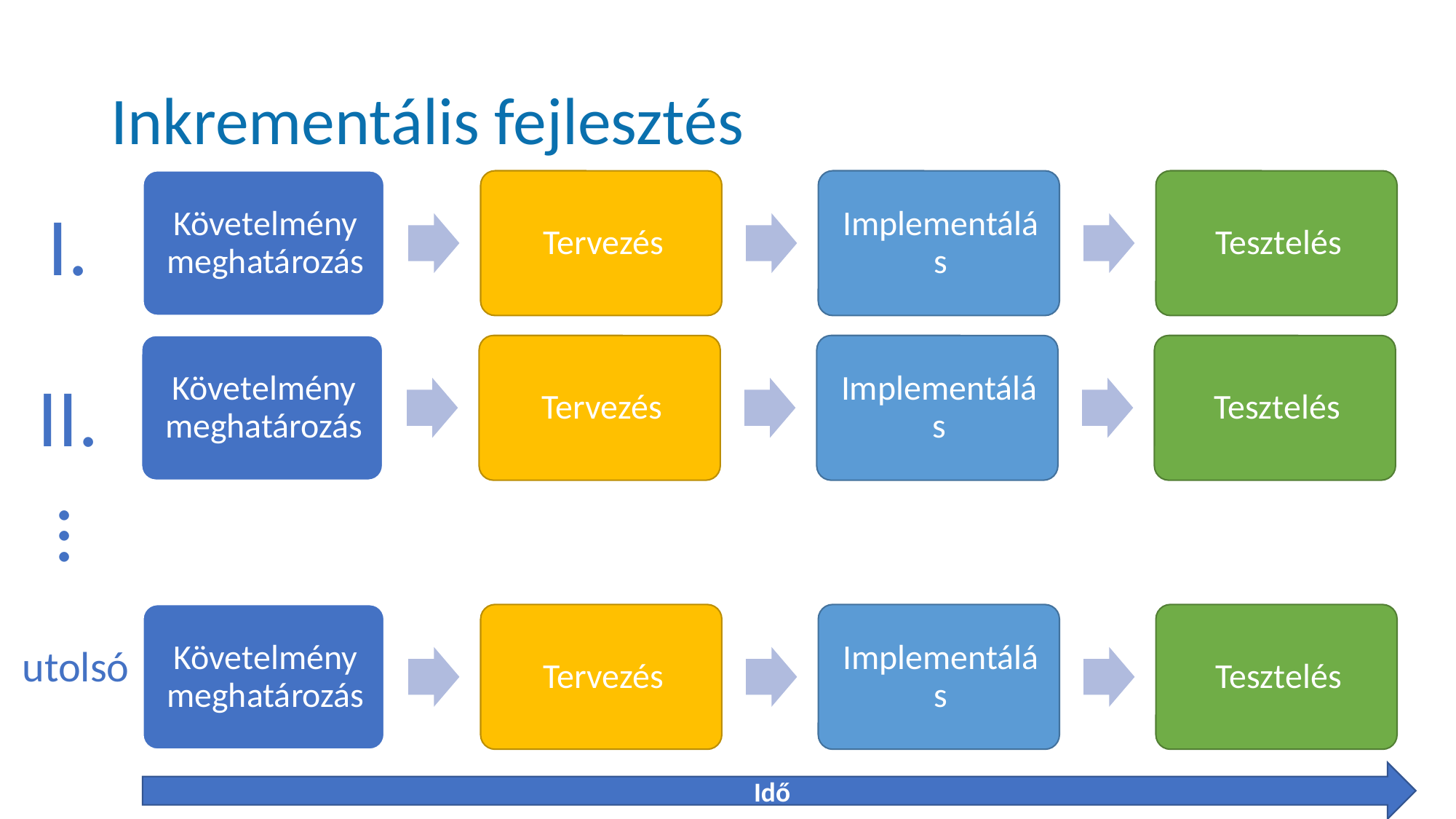

# Inkrementális fejlesztés
Követelmény meghatározás

Tervezés

Implementálás

Tesztelés
I.
Követelmény meghatározás

Tervezés

Implementálás

Tesztelés
II.
...
Követelmény meghatározás

Tervezés

Implementálás

Tesztelés
utolsó
Idő